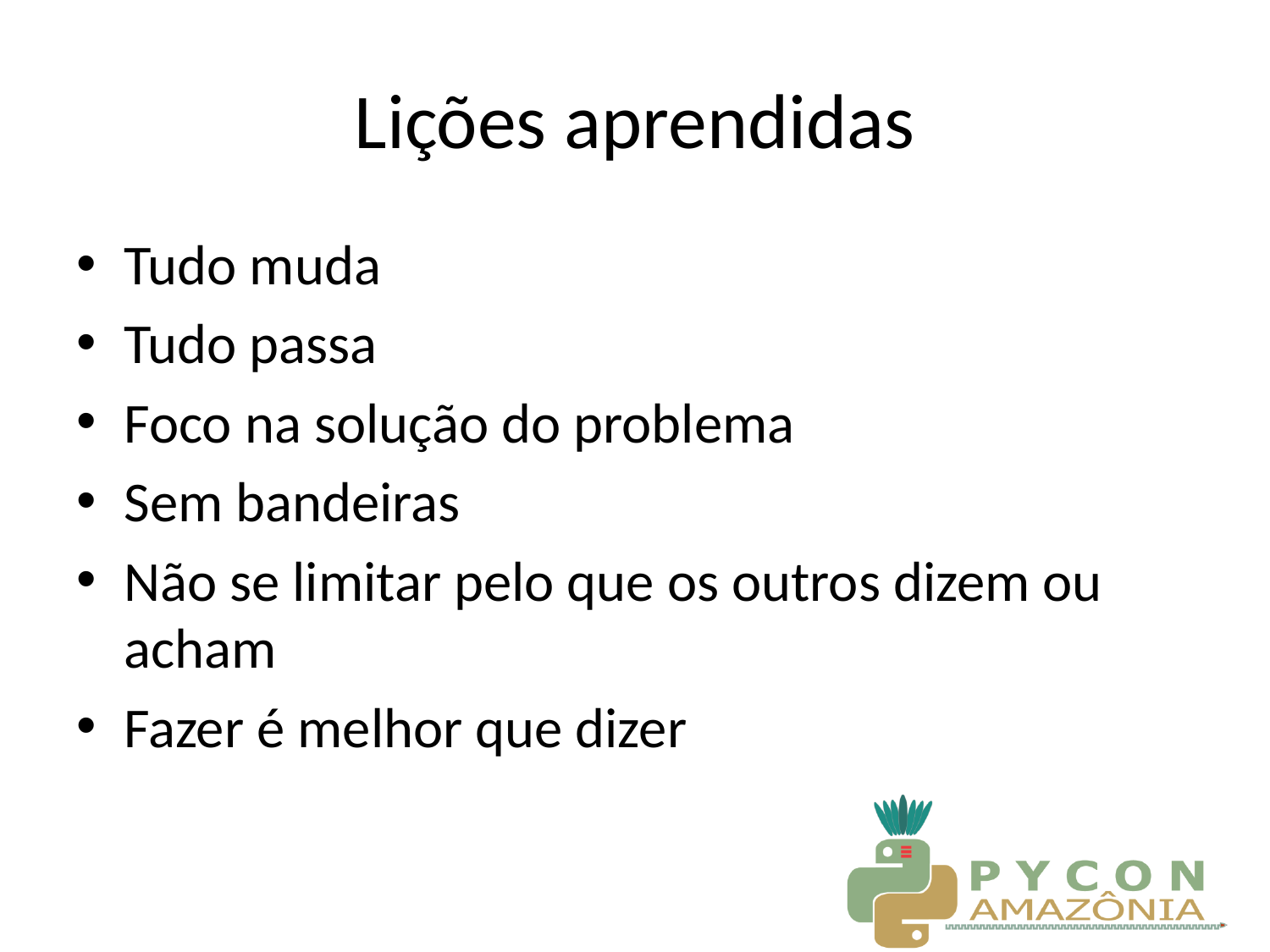

# Lições aprendidas
Tudo muda
Tudo passa
Foco na solução do problema
Sem bandeiras
Não se limitar pelo que os outros dizem ou acham
Fazer é melhor que dizer